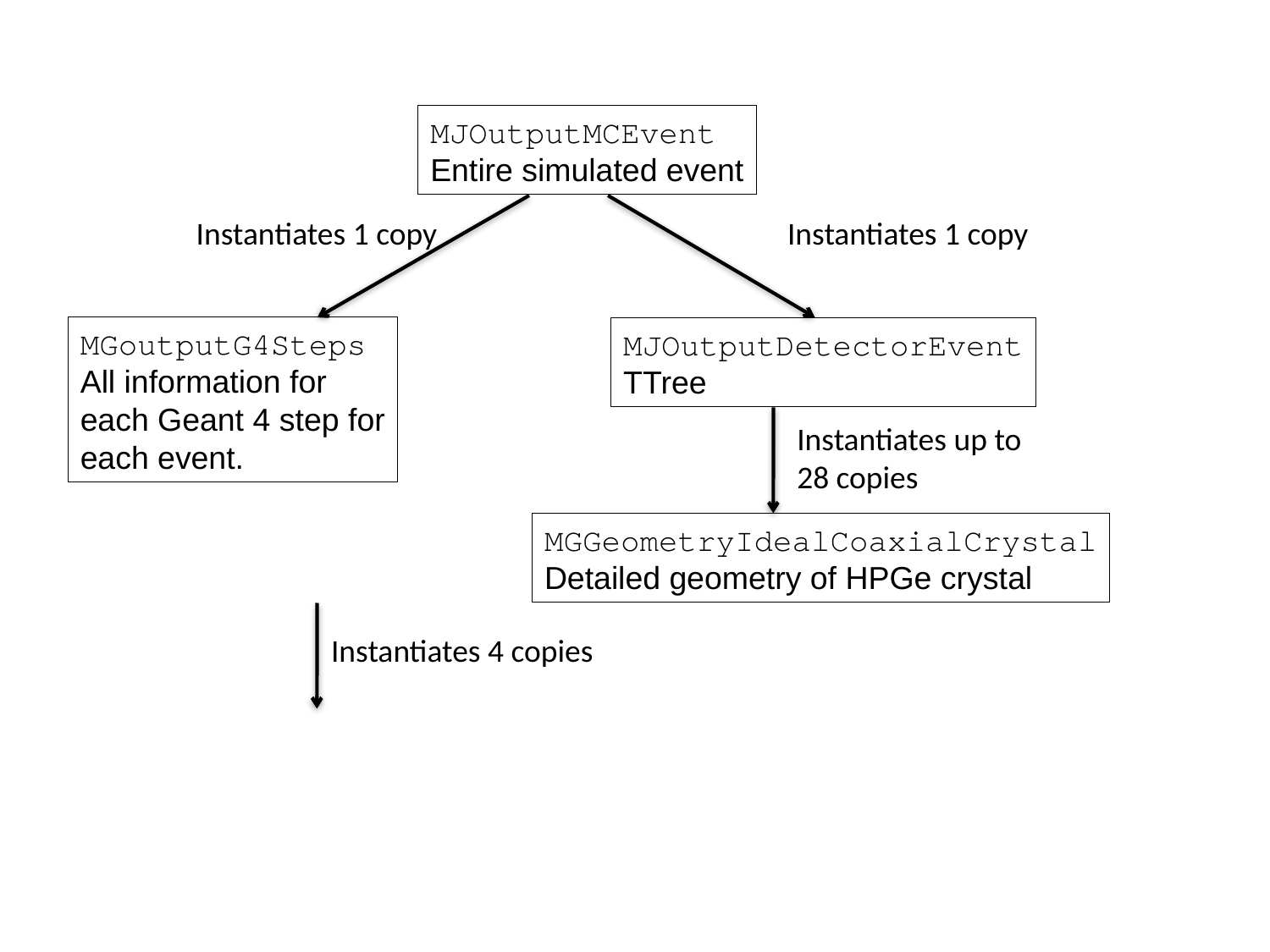

MJOutputMCEvent
Entire simulated event
Instantiates 1 copy
Instantiates 1 copy
MGoutputG4Steps
All information for
each Geant 4 step for
each event.
MJOutputDetectorEvent
TTree
Instantiates up to
28 copies
MGGeometryIdealCoaxialCrystal
Detailed geometry of HPGe crystal
Instantiates 4 copies